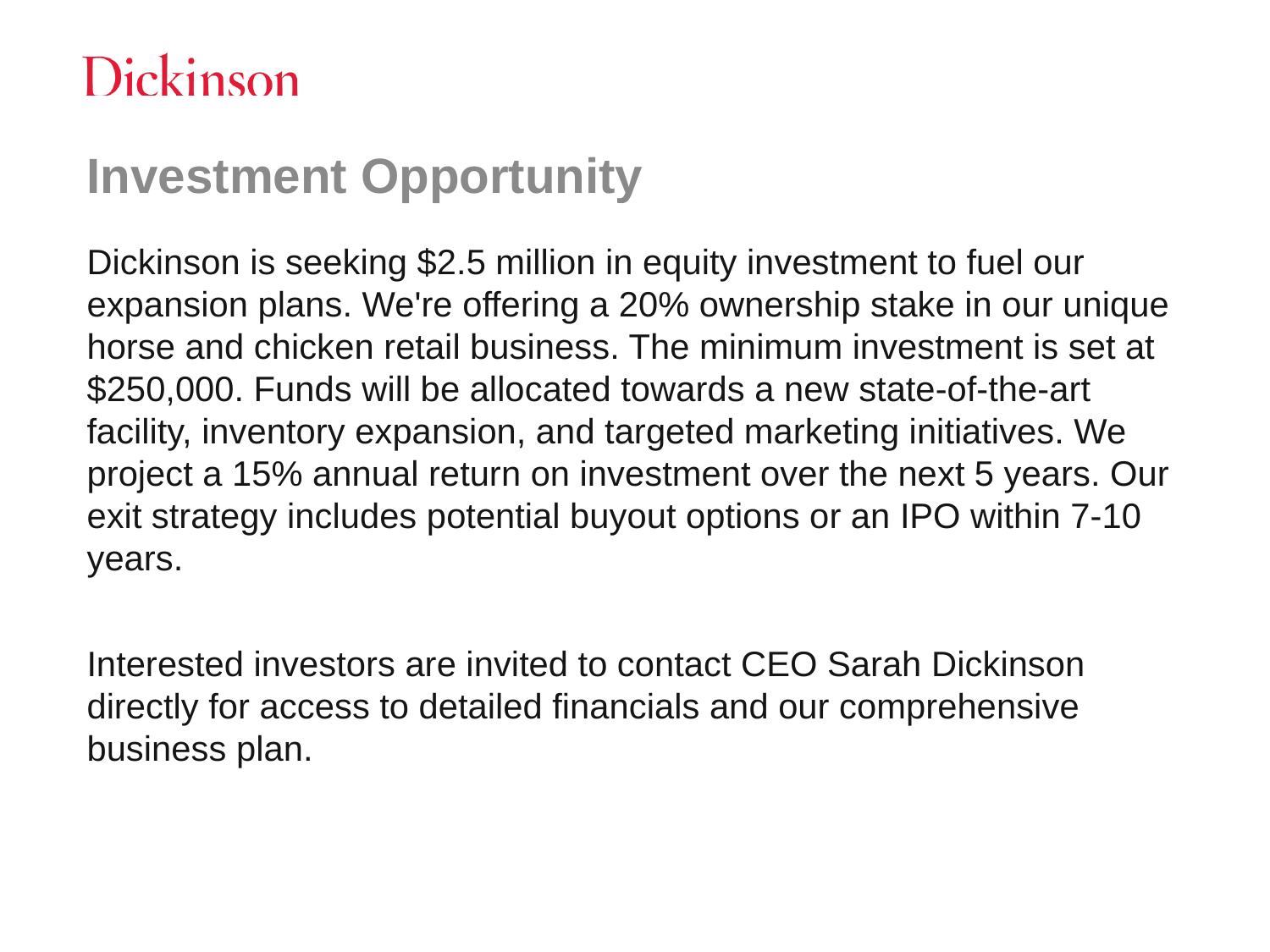

# Investment Opportunity
Dickinson is seeking $2.5 million in equity investment to fuel our expansion plans. We're offering a 20% ownership stake in our unique horse and chicken retail business. The minimum investment is set at $250,000. Funds will be allocated towards a new state-of-the-art facility, inventory expansion, and targeted marketing initiatives. We project a 15% annual return on investment over the next 5 years. Our exit strategy includes potential buyout options or an IPO within 7-10 years.

Interested investors are invited to contact CEO Sarah Dickinson directly for access to detailed financials and our comprehensive business plan.